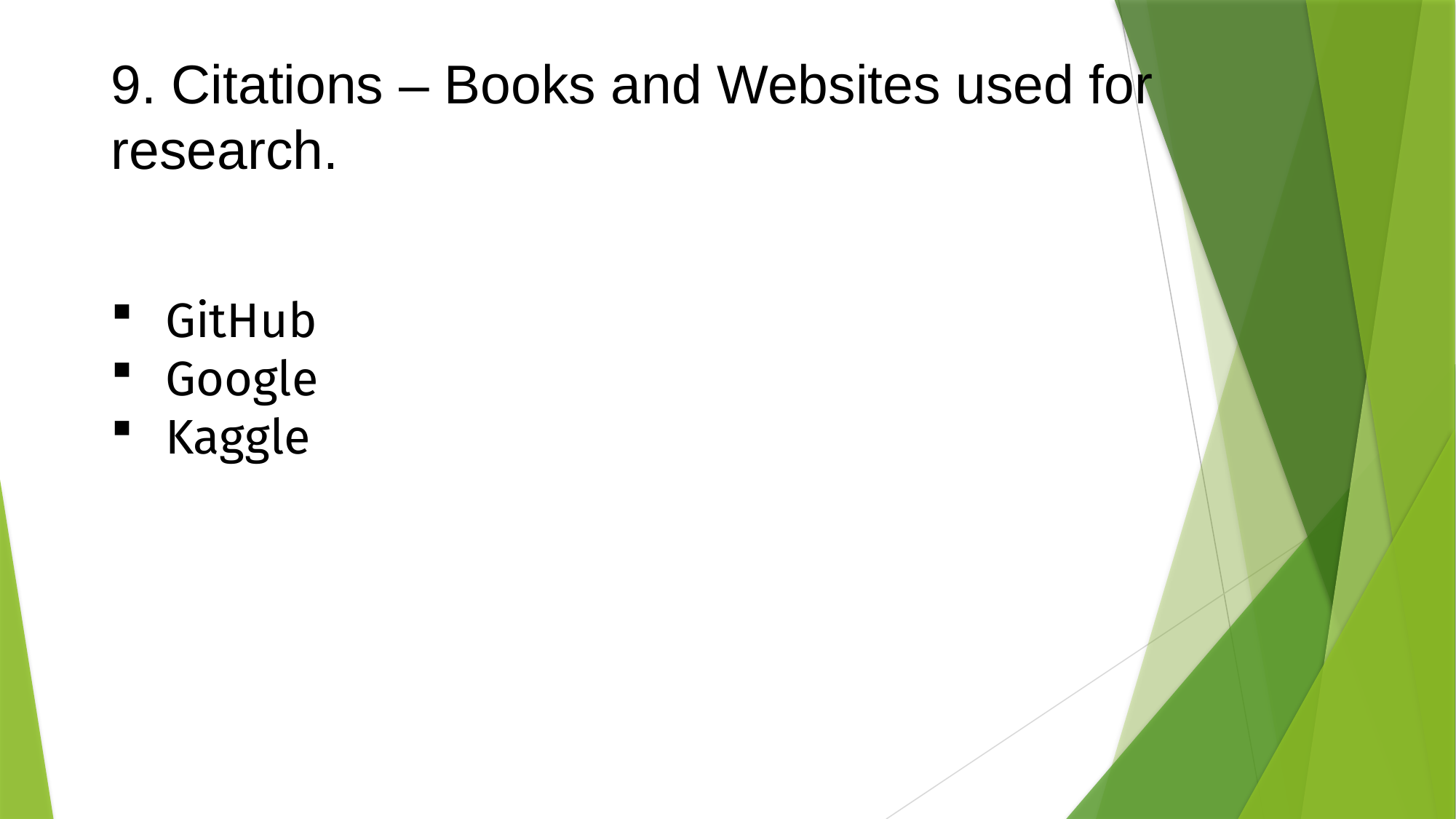

# 9. Citations – Books and Websites used for research.
GitHub
Google
Kaggle